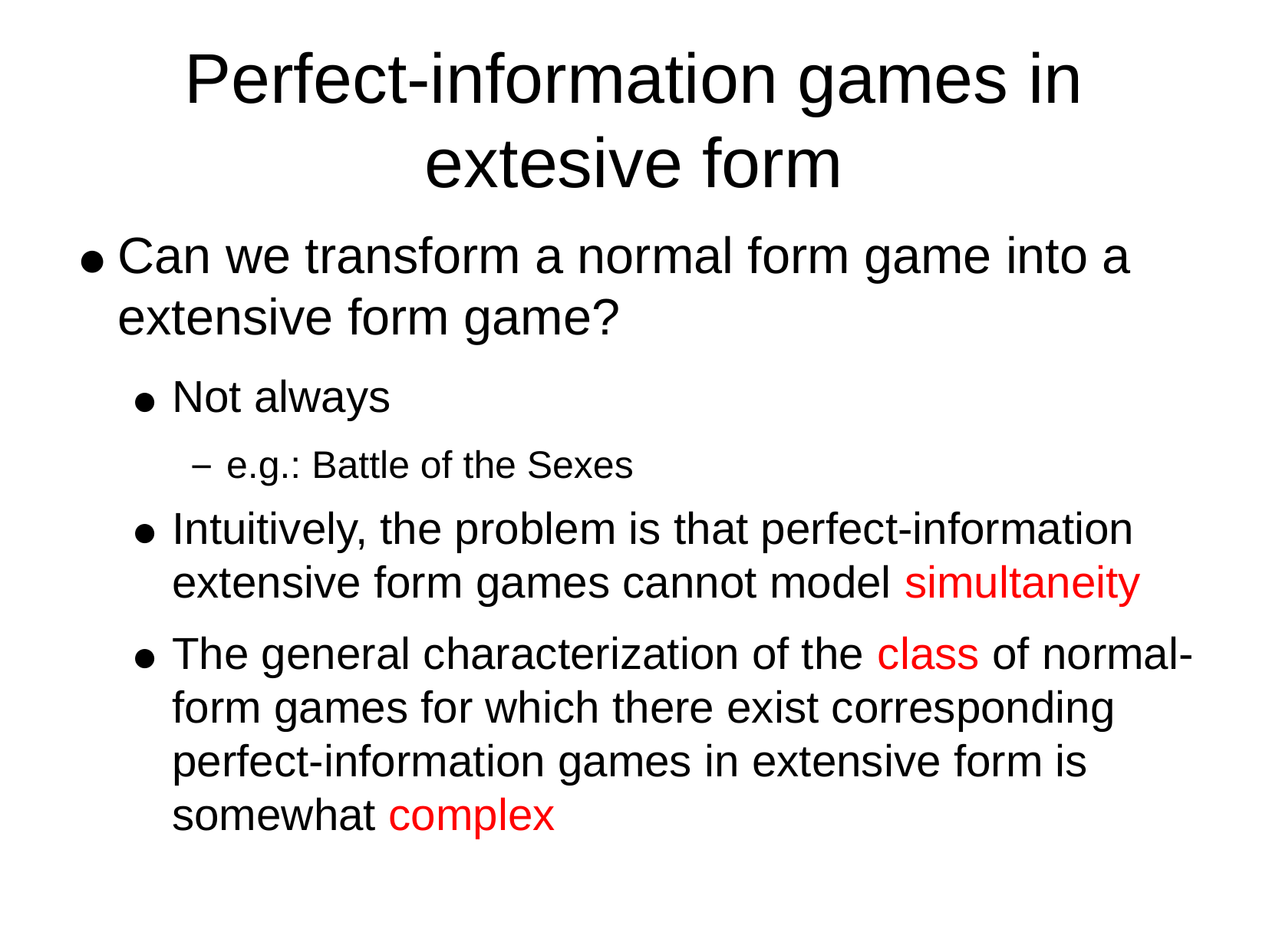

Perfect-information games in extesive form
Can we transform a normal form game into a extensive form game?
Not always
e.g.: Battle of the Sexes
Intuitively, the problem is that perfect-information extensive form games cannot model simultaneity
The general characterization of the class of normal-form games for which there exist corresponding perfect-information games in extensive form is somewhat complex